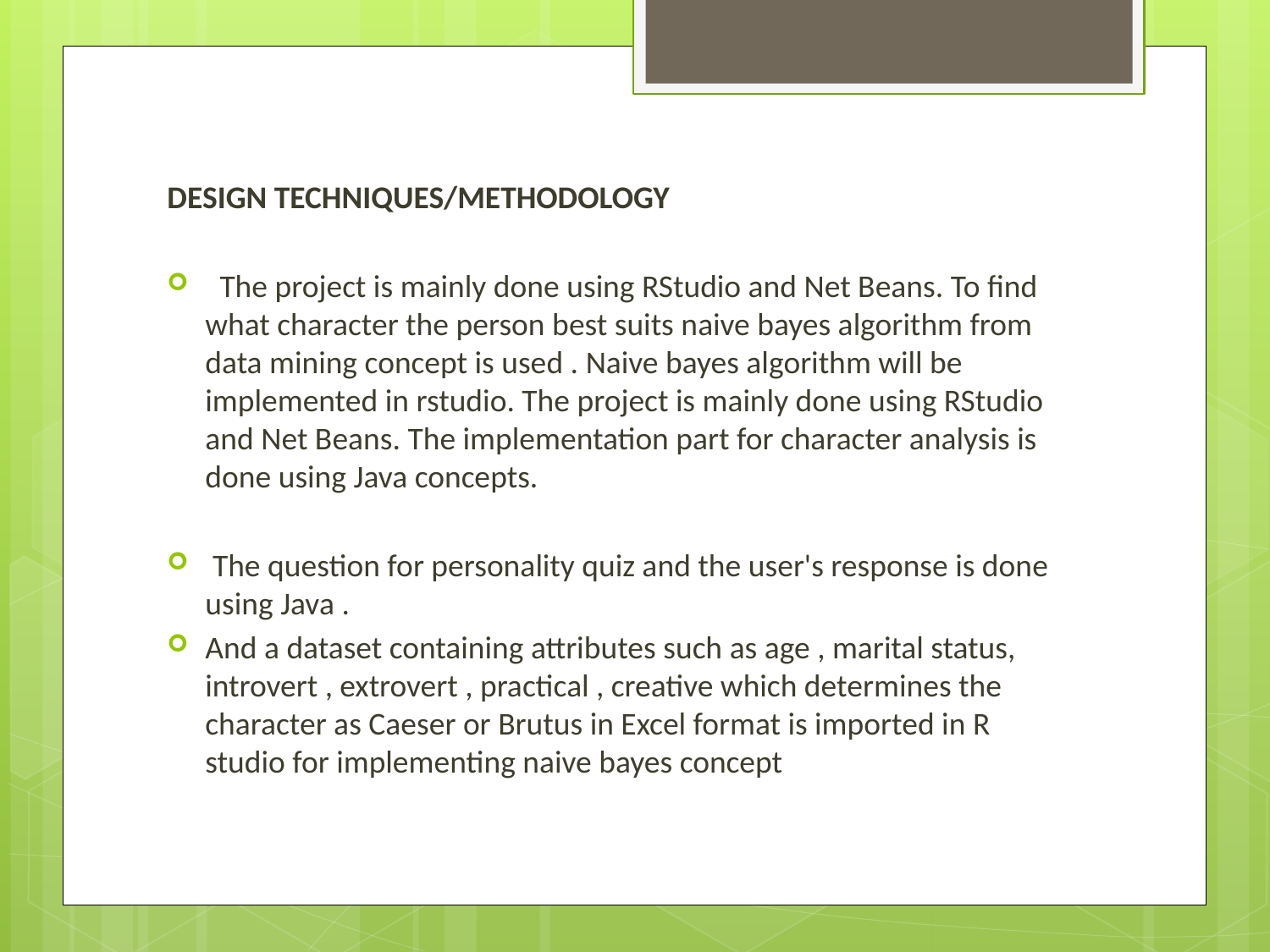

DESIGN TECHNIQUES/METHODOLOGY

  The project is mainly done using RStudio and Net Beans. To find what character the person best suits naive bayes algorithm from data mining concept is used . Naive bayes algorithm will be implemented in rstudio. The project is mainly done using RStudio and Net Beans. The implementation part for character analysis is done using Java concepts.

 The question for personality quiz and the user's response is done using Java .
And a dataset containing attributes such as age , marital status, introvert , extrovert , practical , creative which determines the character as Caeser or Brutus in Excel format is imported in R studio for implementing naive bayes concept